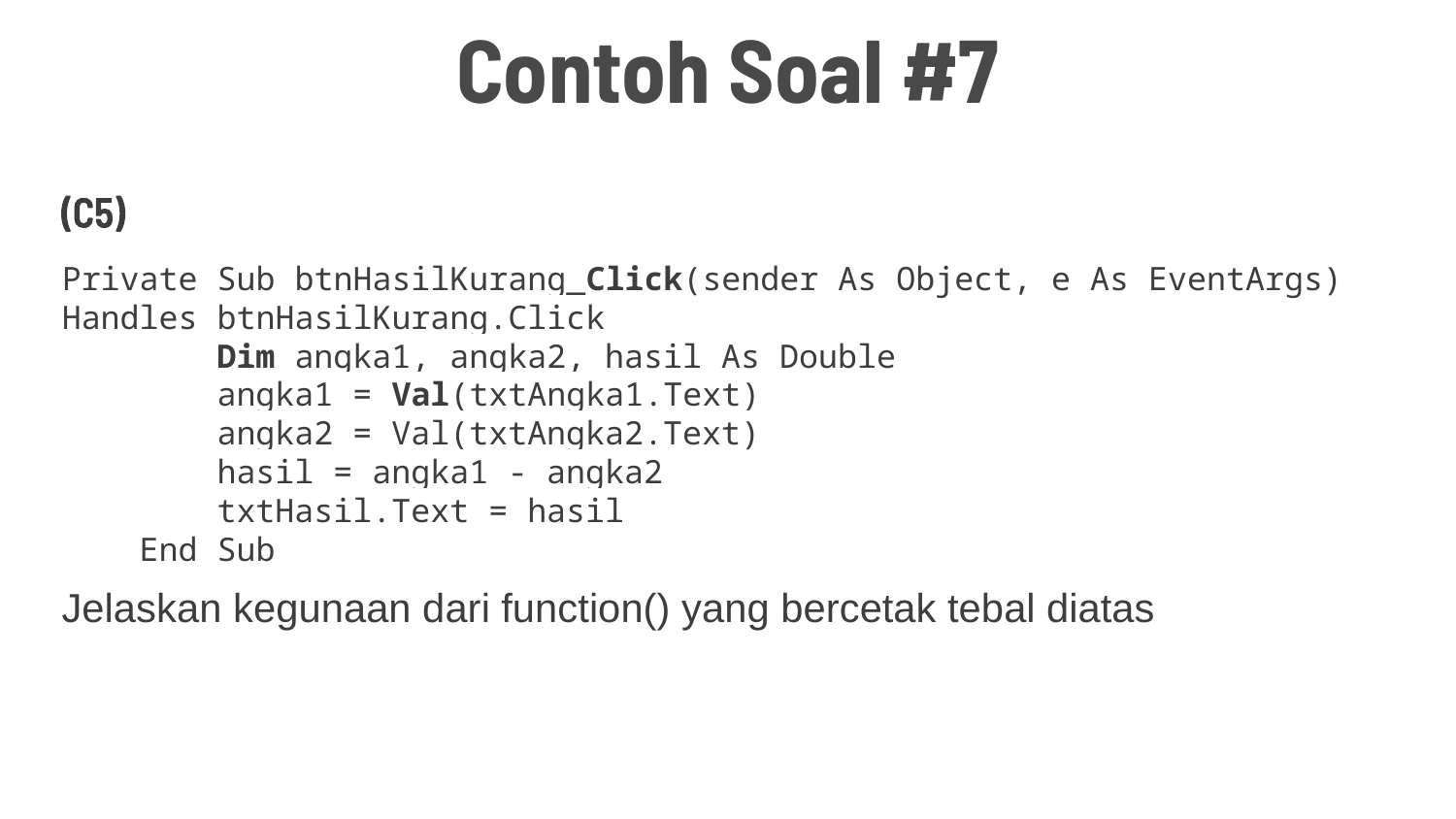

Contoh Soal #7
# (C5)
Private Sub btnHasilKurang_Click(sender As Object, e As EventArgs) Handles btnHasilKurang.Click
        Dim angka1, angka2, hasil As Double
        angka1 = Val(txtAngka1.Text)
        angka2 = Val(txtAngka2.Text)
        hasil = angka1 - angka2
        txtHasil.Text = hasil
    End Sub
Jelaskan kegunaan dari function() yang bercetak tebal diatas